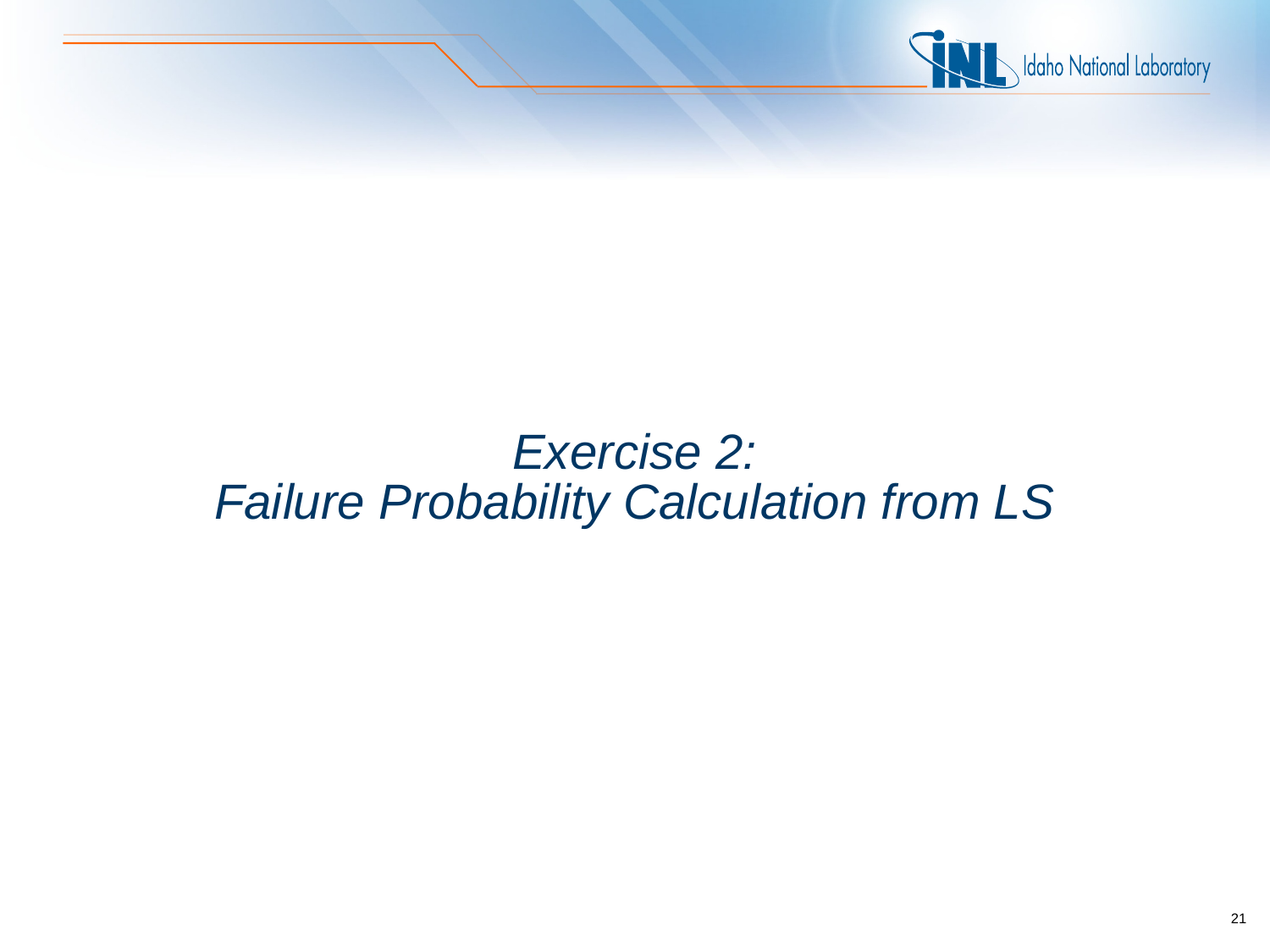

# Exercise 2: Failure Probability Calculation from LS
21